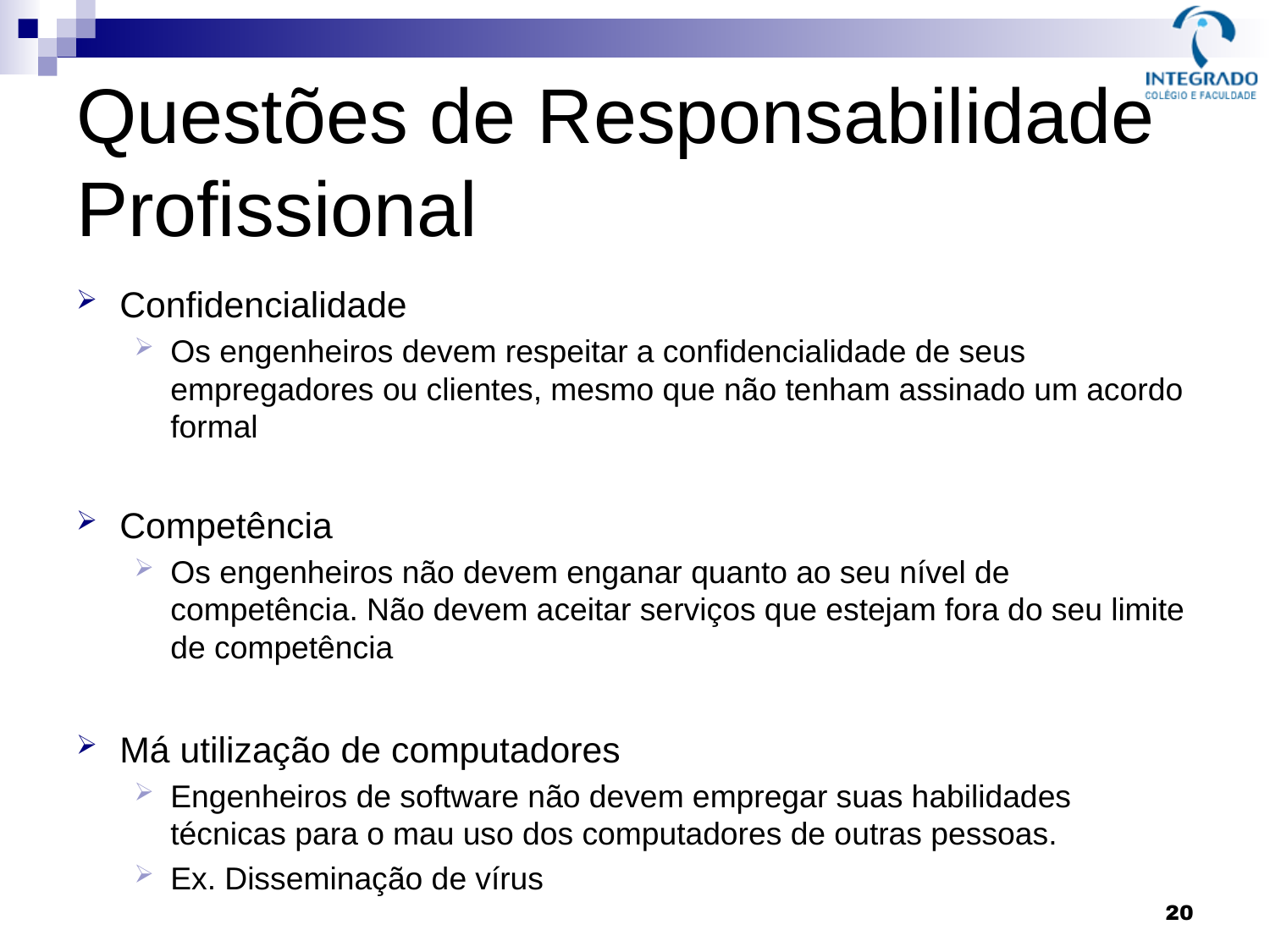

# Questões de Responsabilidade Profissional
Confidencialidade
Os engenheiros devem respeitar a confidencialidade de seus empregadores ou clientes, mesmo que não tenham assinado um acordo formal

Competência
Os engenheiros não devem enganar quanto ao seu nível de competência. Não devem aceitar serviços que estejam fora do seu limite de competência

Má utilização de computadores
Engenheiros de software não devem empregar suas habilidades técnicas para o mau uso dos computadores de outras pessoas.
Ex. Disseminação de vírus

20